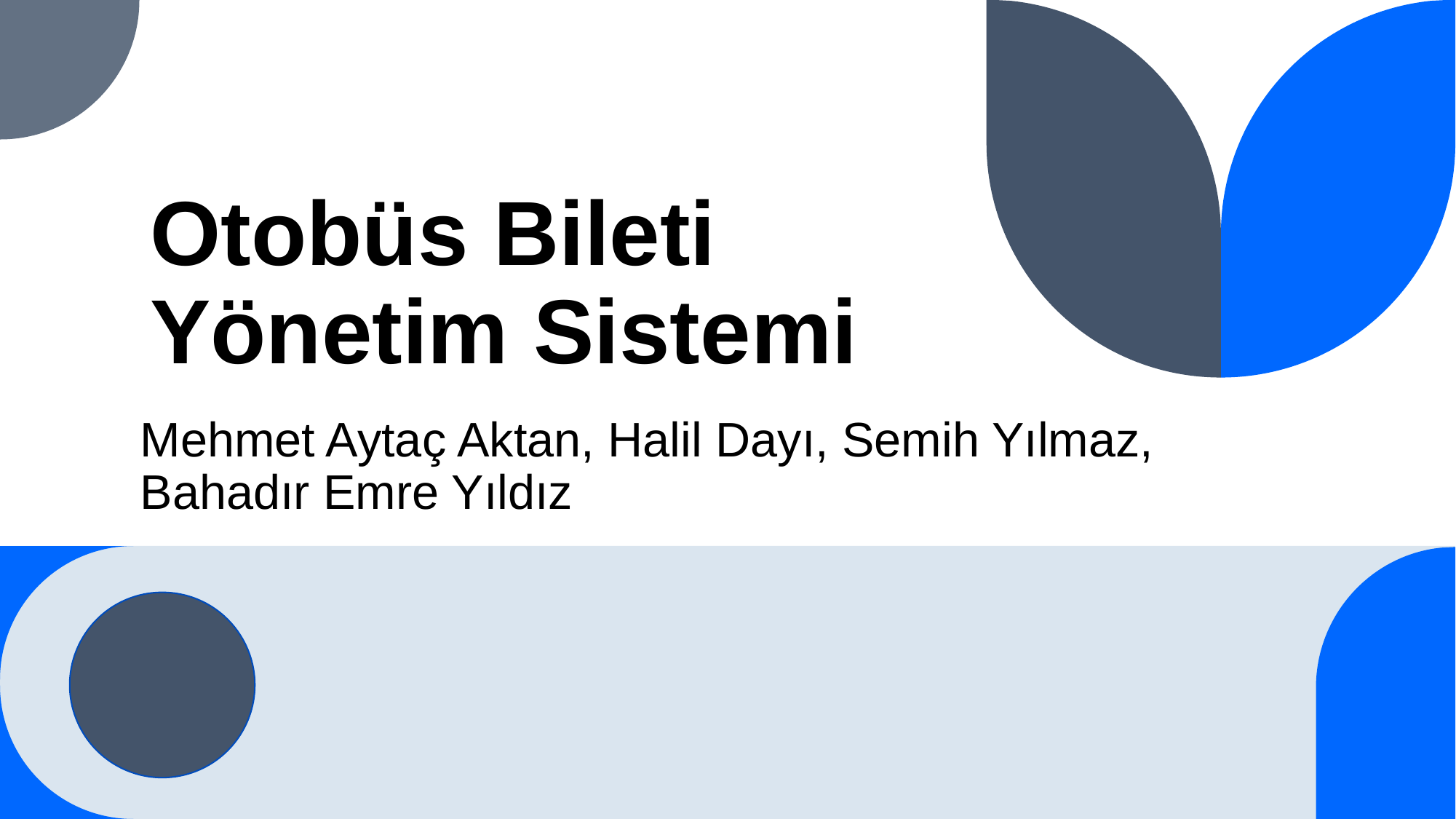

# Otobüs Bileti Yönetim Sistemi
Mehmet Aytaç Aktan, Halil Dayı, Semih Yılmaz, Bahadır Emre Yıldız